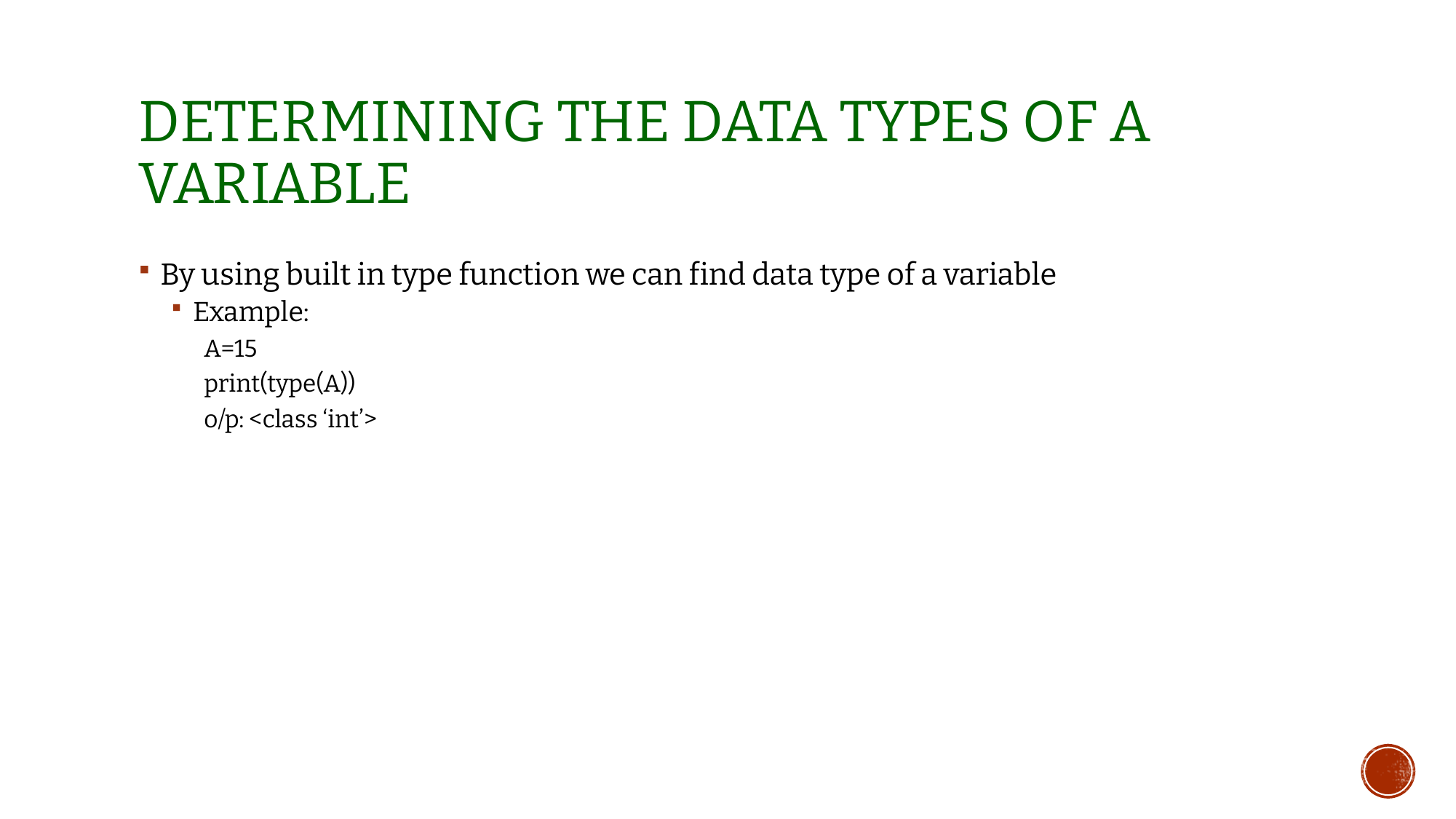

# Determining the Data types of a variable
By using built in type function we can find data type of a variable
Example:
A=15
print(type(A))
o/p: <class ‘int’>